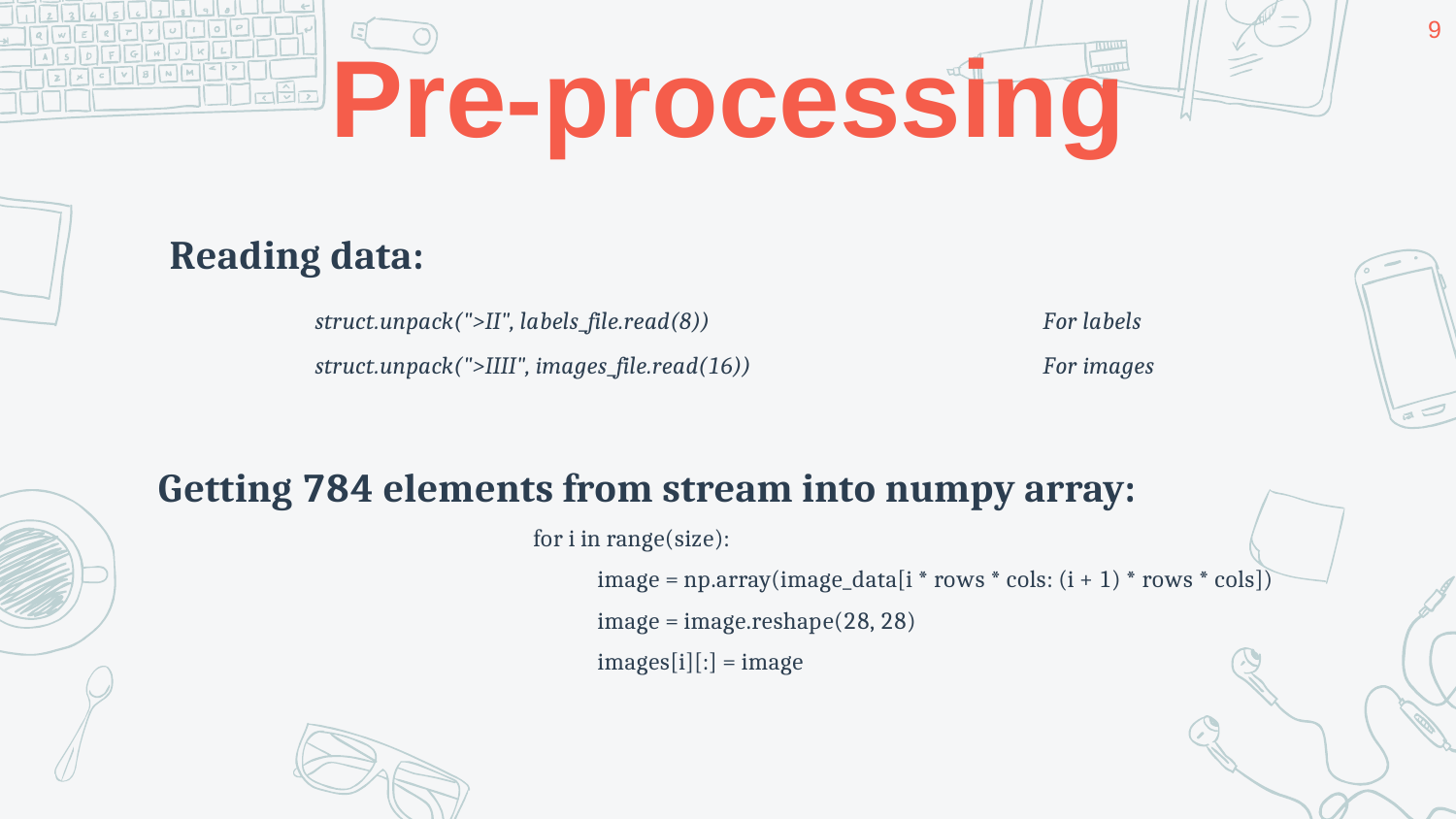

9
# Pre-processing
Reading data:
	struct.unpack(">II", labels_file.read(8))			For labels
	struct.unpack(">IIII", images_file.read(16))		For images

Getting 784 elements from stream into numpy array:
	 	for i in range(size):
		            image = np.array(image_data[i * rows * cols: (i + 1) * rows * cols])
		            image = image.reshape(28, 28)
		            images[i][:] = image